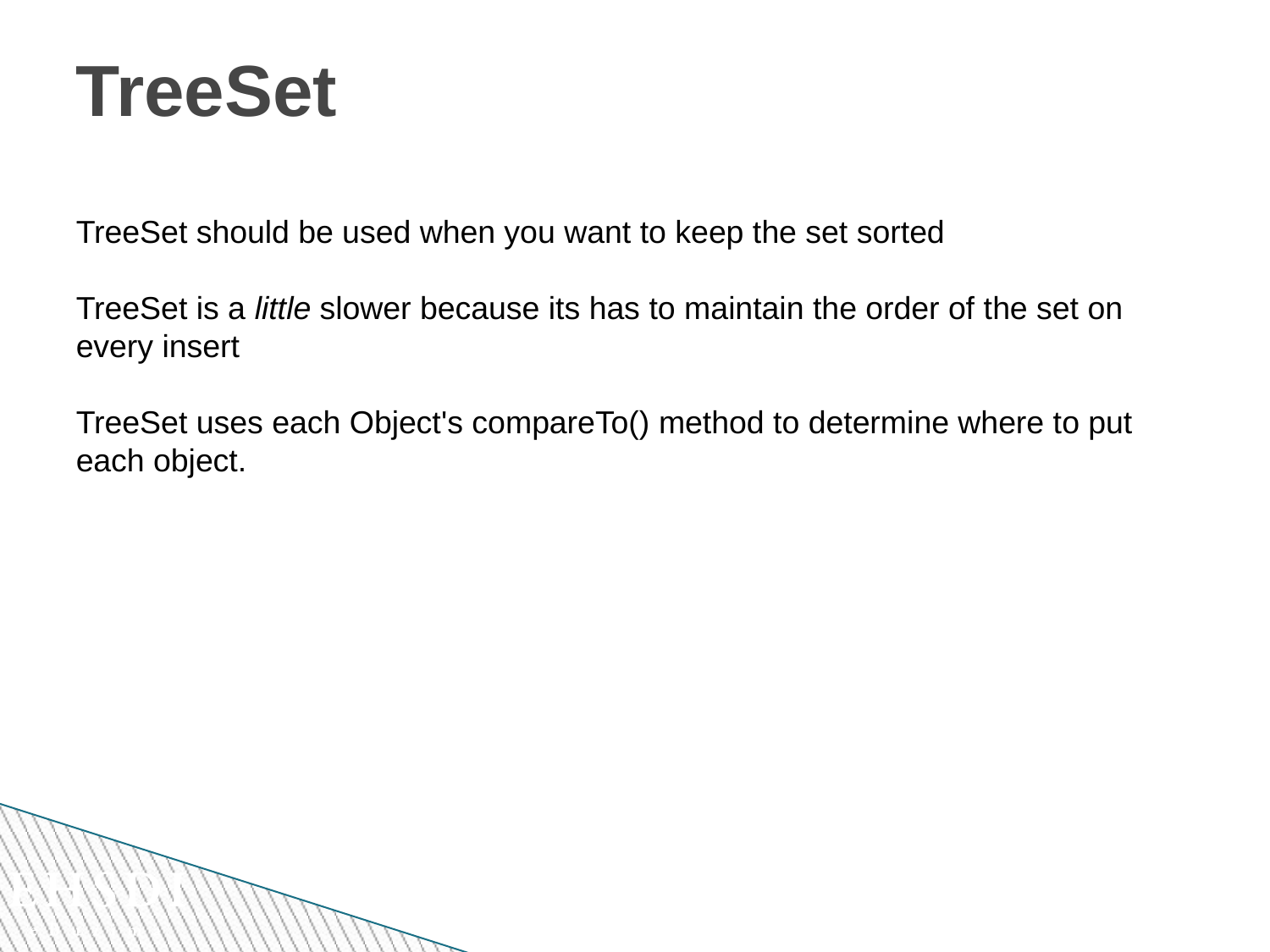

TreeSet
TreeSet should be used when you want to keep the set sorted

TreeSet is a little slower because its has to maintain the order of the set on every insert

TreeSet uses each Object's compareTo() method to determine where to put each object.